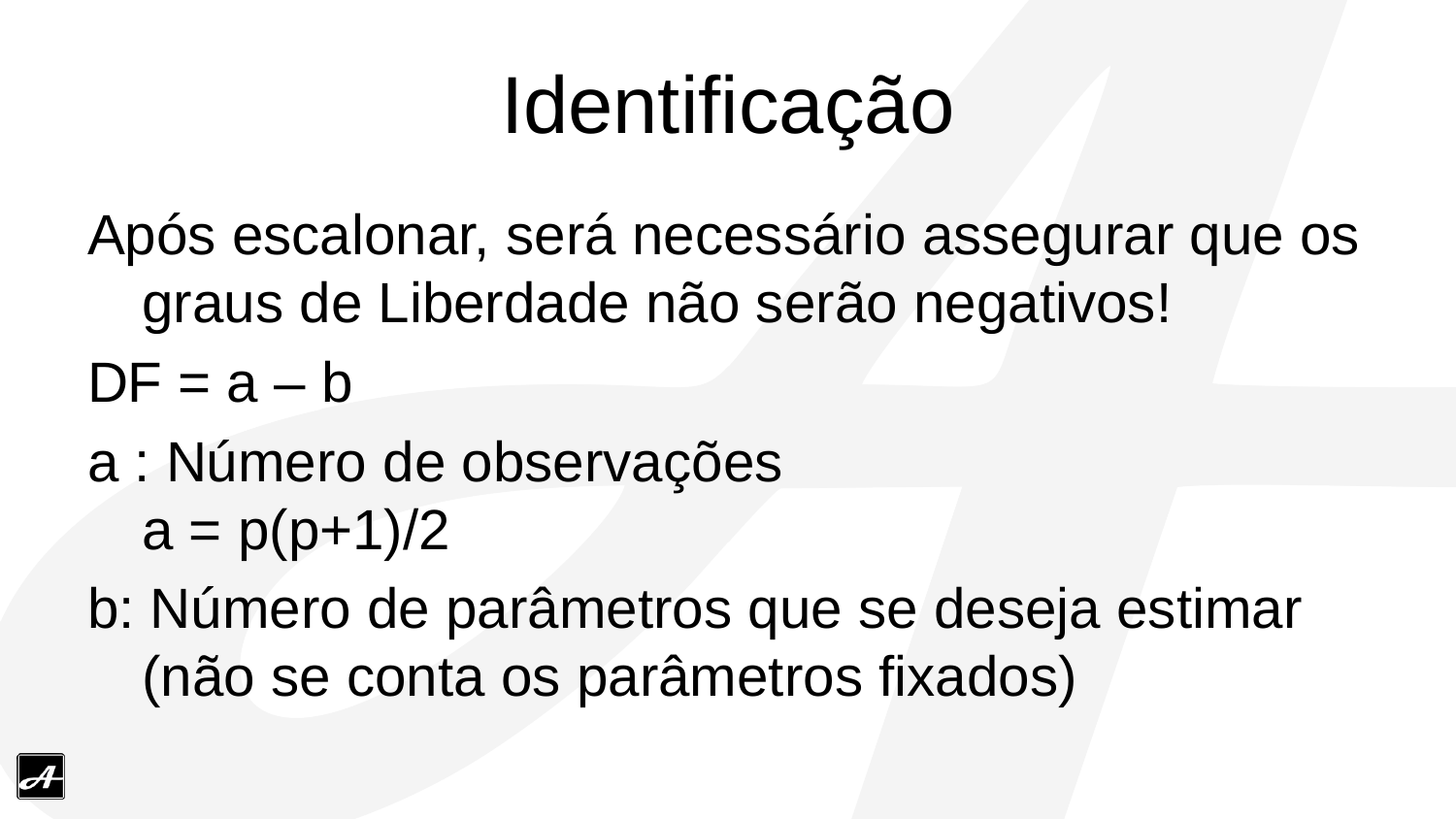

# Identificação
Após escalonar, será necessário assegurar que os graus de Liberdade não serão negativos!
DF = a – b
a : Número de observações
a = p(p+1)/2
b: Número de parâmetros que se deseja estimar (não se conta os parâmetros fixados)